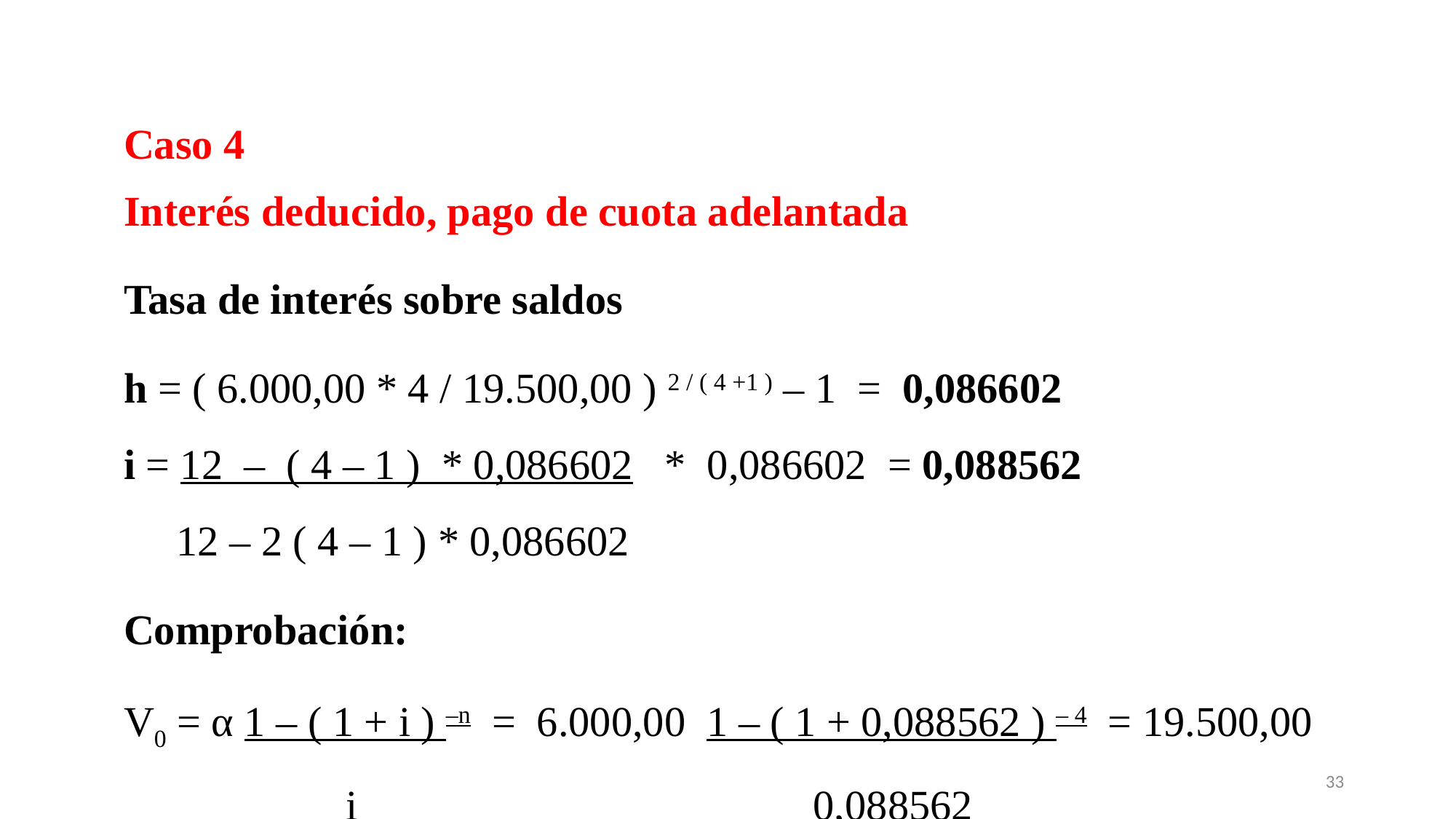

Caso 4
Interés deducido, pago de cuota adelantada
Tasa de interés sobre saldos
h = ( 6.000,00 * 4 / 19.500,00 ) 2 / ( 4 +1 ) – 1  =  0,086602
i = 12  –  ( 4 – 1 )  * 0,086602   *  0,086602  = 0,088562
     12 – 2 ( 4 – 1 ) * 0,086602
Comprobación:
V0 = α 1 – ( 1 + i ) –n  =  6.000,00  1 – ( 1 + 0,088562 ) – 4  = 19.500,00
                i		                        0,088562
33